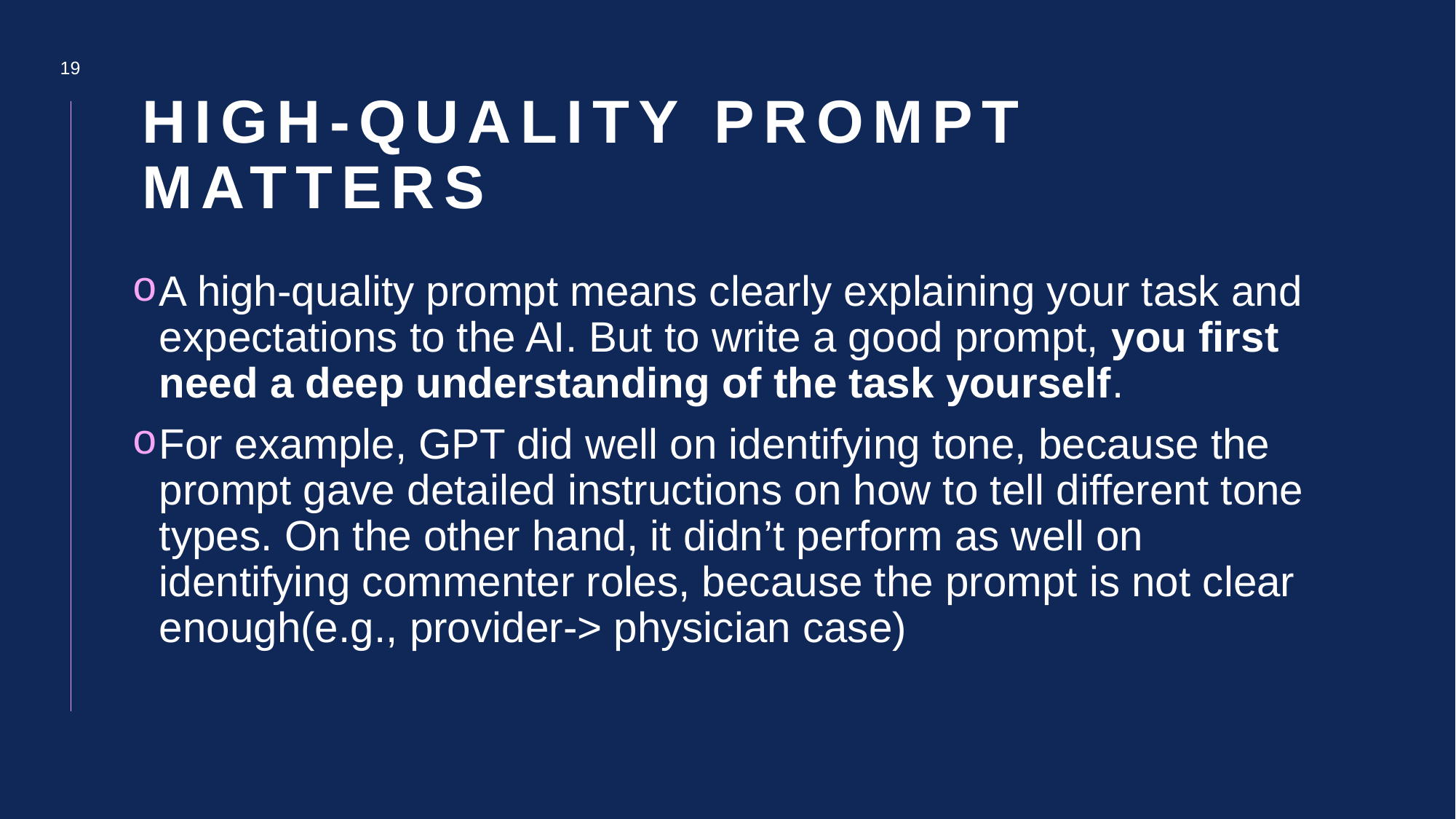

19
# High-quality prompt matters
A high-quality prompt means clearly explaining your task and expectations to the AI. But to write a good prompt, you first need a deep understanding of the task yourself.
For example, GPT did well on identifying tone, because the prompt gave detailed instructions on how to tell different tone types. On the other hand, it didn’t perform as well on identifying commenter roles, because the prompt is not clear enough(e.g., provider-> physician case)